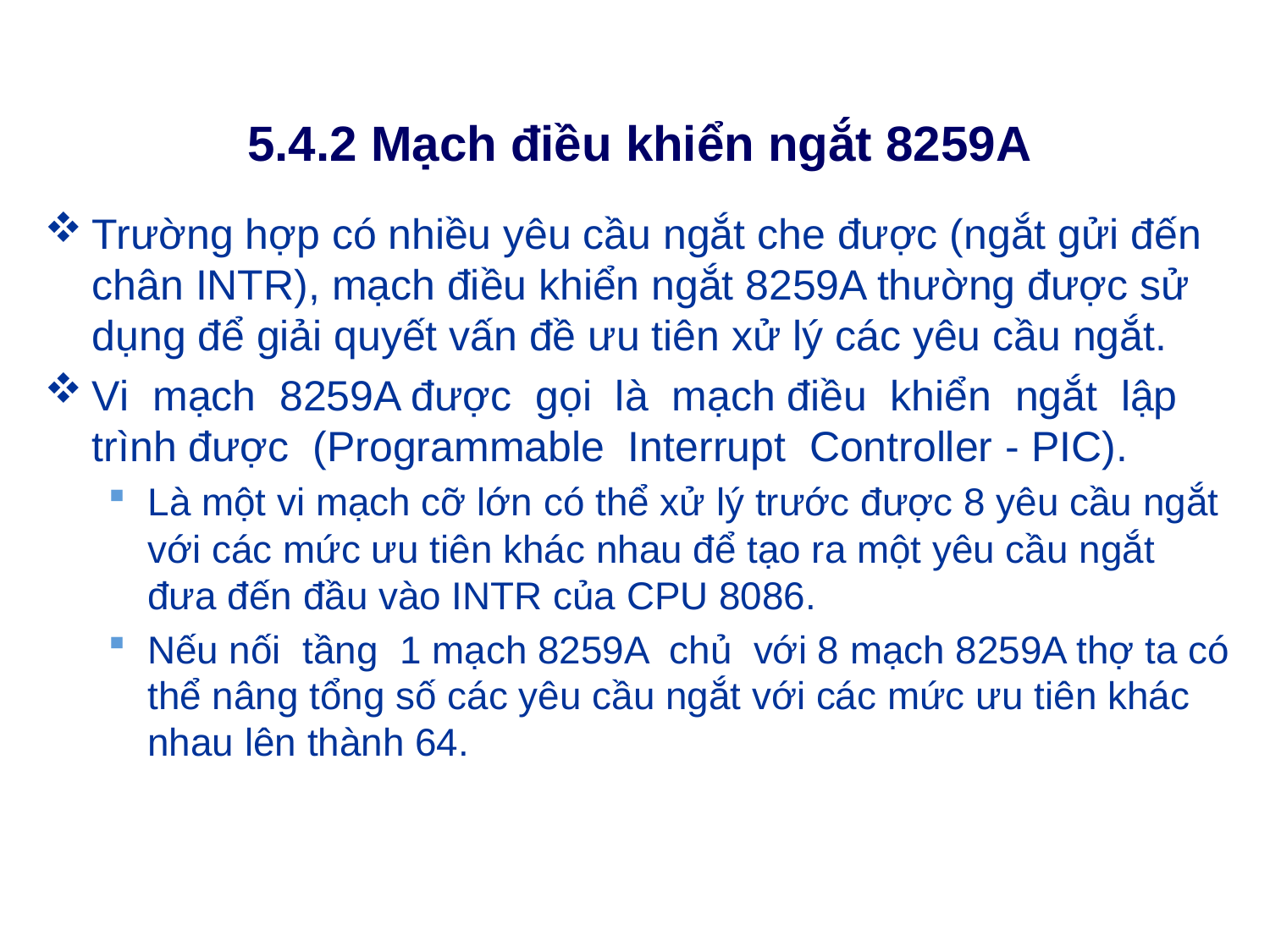

# 5.4.2 Mạch điều khiển ngắt 8259A
Trường hợp có nhiều yêu cầu ngắt che được (ngắt gửi đến chân INTR), mạch điều khiển ngắt 8259A thường được sử dụng để giải quyết vấn đề ưu tiên xử lý các yêu cầu ngắt.
Vi  mạch  8259A được  gọi  là  mạch điều  khiển  ngắt  lập trình được  (Programmable  Interrupt  Controller - PIC).
Là một vi mạch cỡ lớn có thể xử lý trước được 8 yêu cầu ngắt với các mức ưu tiên khác nhau để tạo ra một yêu cầu ngắt đưa đến đầu vào INTR của CPU 8086.
Nếu nối  tầng  1 mạch 8259A  chủ  với 8 mạch 8259A thợ ta có thể nâng tổng số các yêu cầu ngắt với các mức ưu tiên khác nhau lên thành 64.